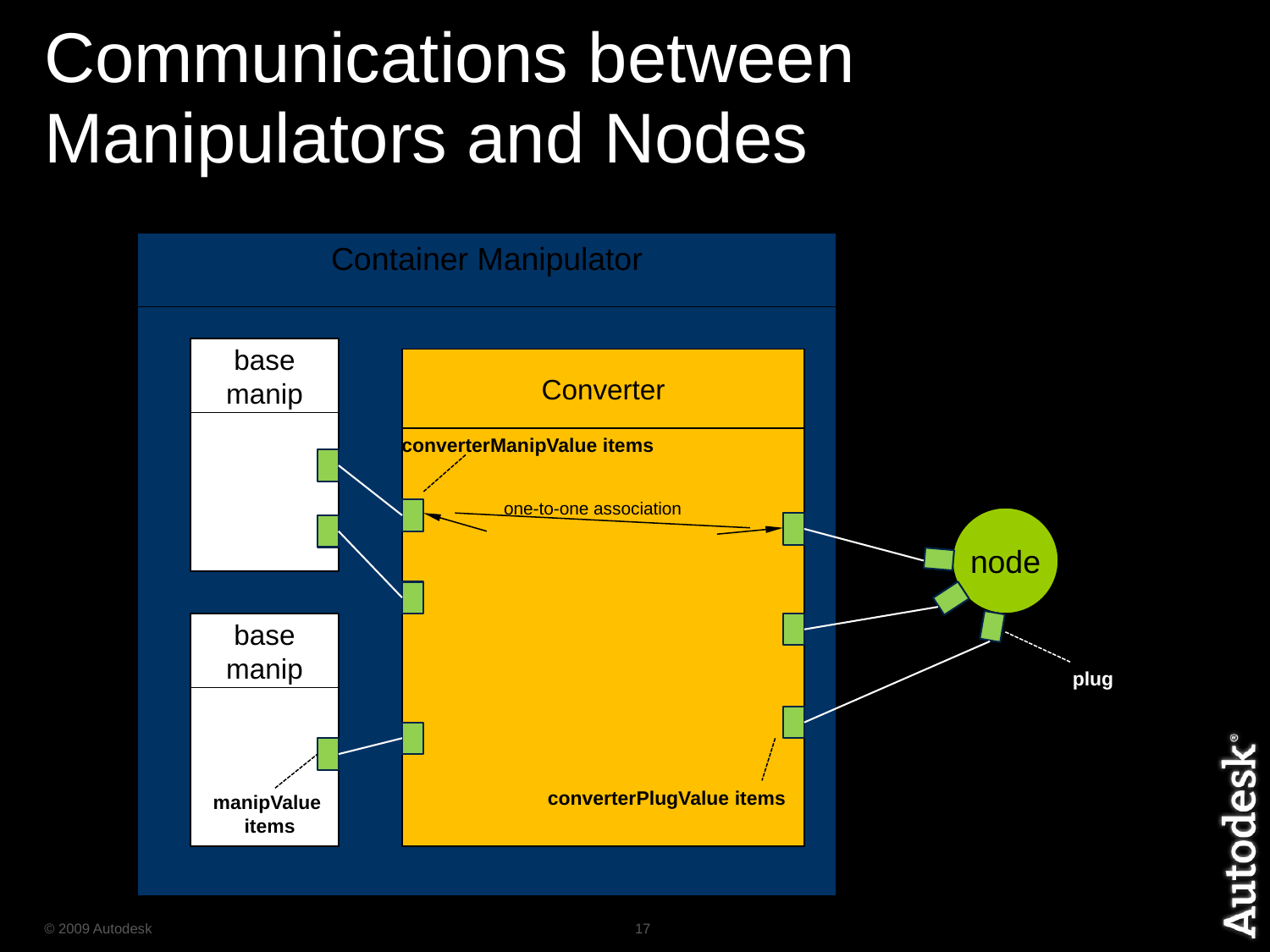

# Communications between Manipulators and Nodes

Container Manipulator

base manip
Converter

converterManipValue items

one-to-one association

node

base manip

plug

converterPlugValue items
manipValue
items